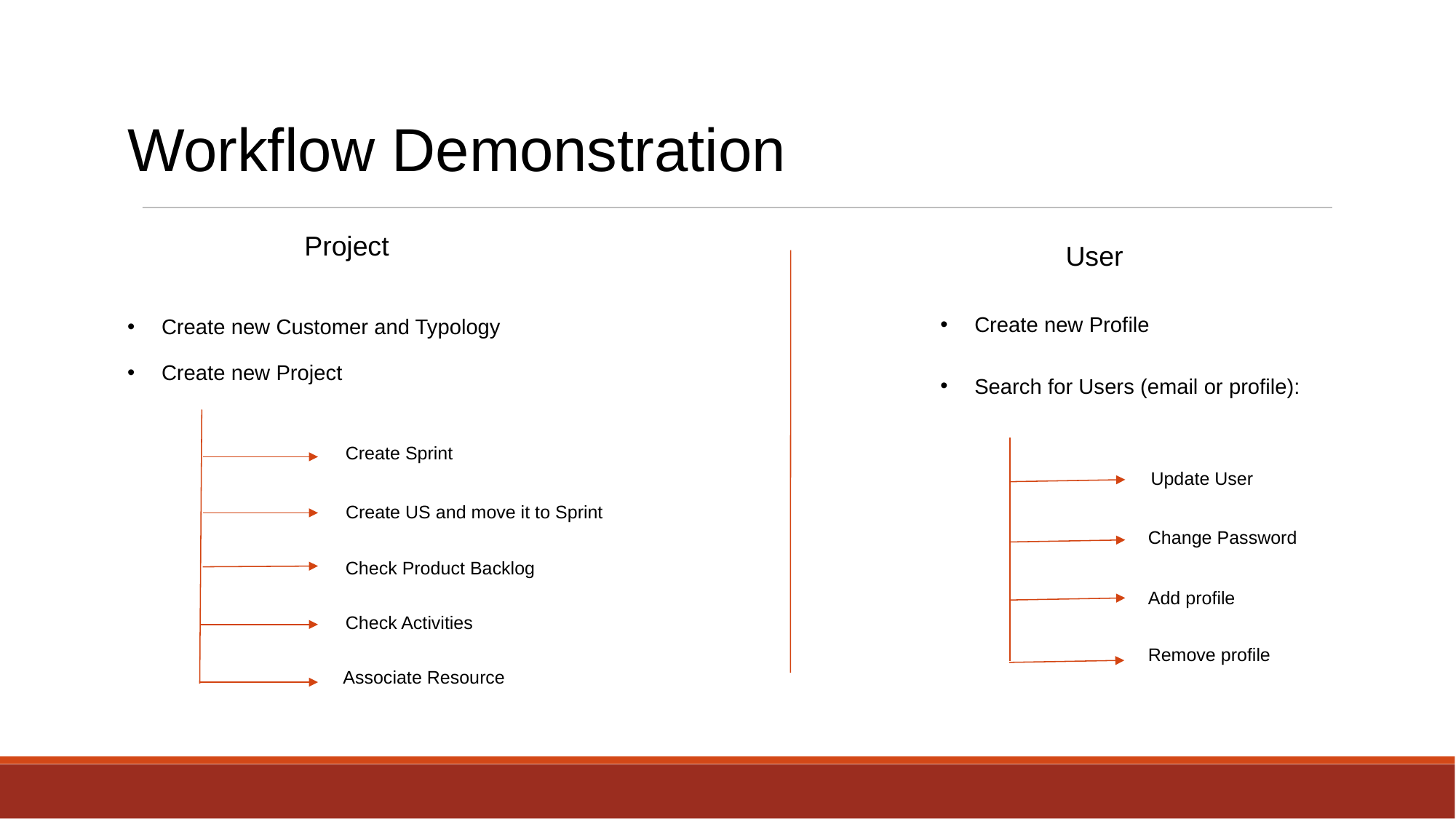

# Workflow Demonstration
Project
User
Create new Profile

Search for Users (email or profile):

Create new Customer and Typology

Create new Project
Create Sprint
Update User
Create US and move it to Sprint
Change Password
Check Product Backlog
Add profile
Check Activities
Remove profile
Associate Resource